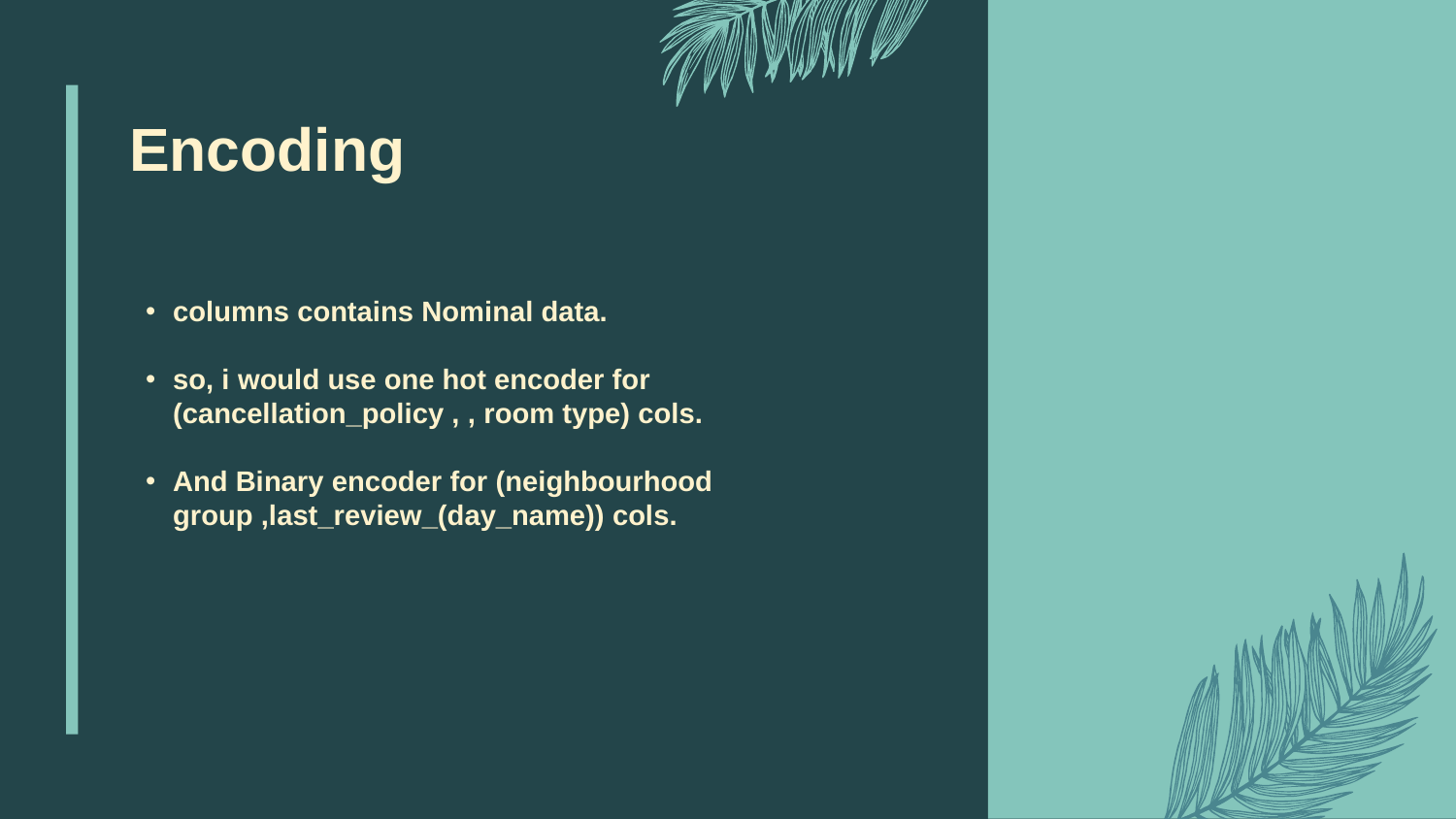

# Encoding
columns contains Nominal data.

so, i would use one hot encoder for (cancellation_policy , , room type) cols.

And Binary encoder for (neighbourhood group ,last_review_(day_name)) cols.